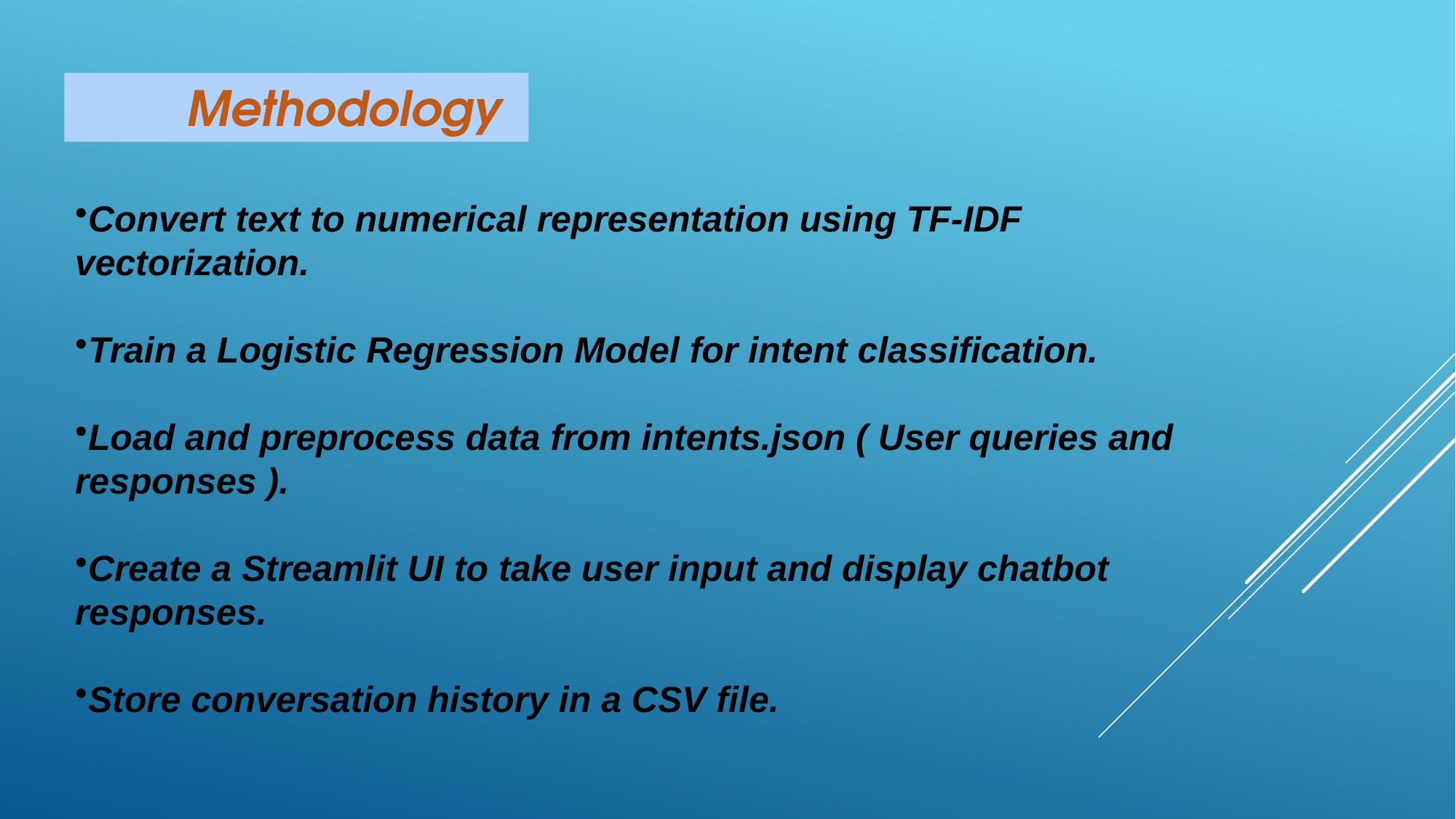

Methodology
Convert text to numerical representation using TF-IDF vectorization.

Train a Logistic Regression Model for intent classification.

Load and preprocess data from intents.json ( User queries and responses ).

Create a Streamlit UI to take user input and display chatbot responses.

Store conversation history in a CSV file.